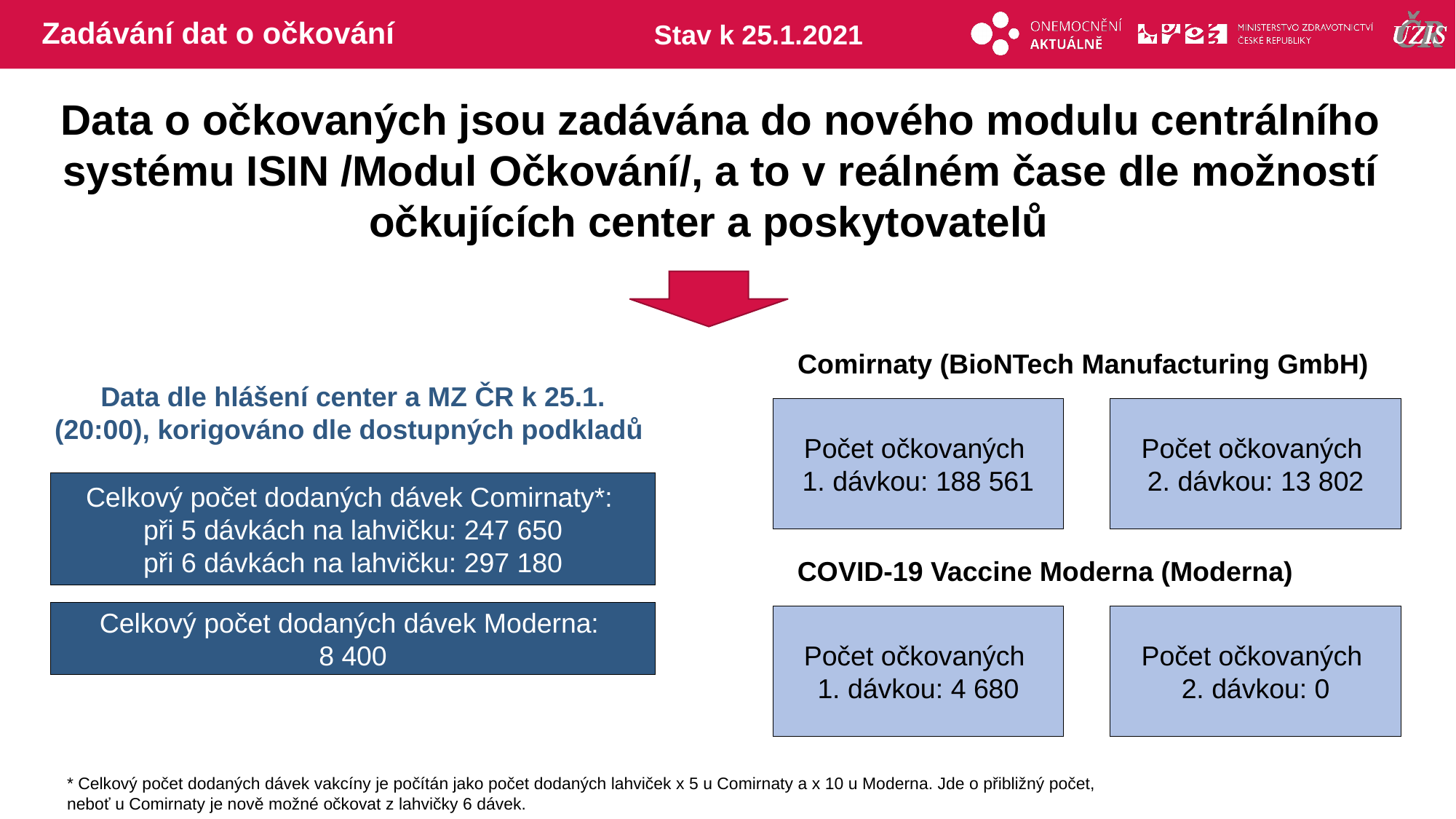

# Zadávání dat o očkování
Stav k 25.1.2021
Data o očkovaných jsou zadávána do nového modulu centrálního systému ISIN /Modul Očkování/, a to v reálném čase dle možností očkujících center a poskytovatelů

Comirnaty (BioNTech Manufacturing GmbH)
Data dle hlášení center a MZ ČR k 25.1. (20:00), korigováno dle dostupných podkladů
Počet očkovaných
1. dávkou: 188 561
Počet očkovaných
2. dávkou: 13 802
Celkový počet dodaných dávek Comirnaty*:
při 5 dávkách na lahvičku: 247 650
při 6 dávkách na lahvičku: 297 180
COVID-19 Vaccine Moderna (Moderna)
Celkový počet dodaných dávek Moderna:
8 400
Počet očkovaných
1. dávkou: 4 680
Počet očkovaných
2. dávkou: 0
* Celkový počet dodaných dávek vakcíny je počítán jako počet dodaných lahviček x 5 u Comirnaty a x 10 u Moderna. Jde o přibližný počet, neboť u Comirnaty je nově možné očkovat z lahvičky 6 dávek.